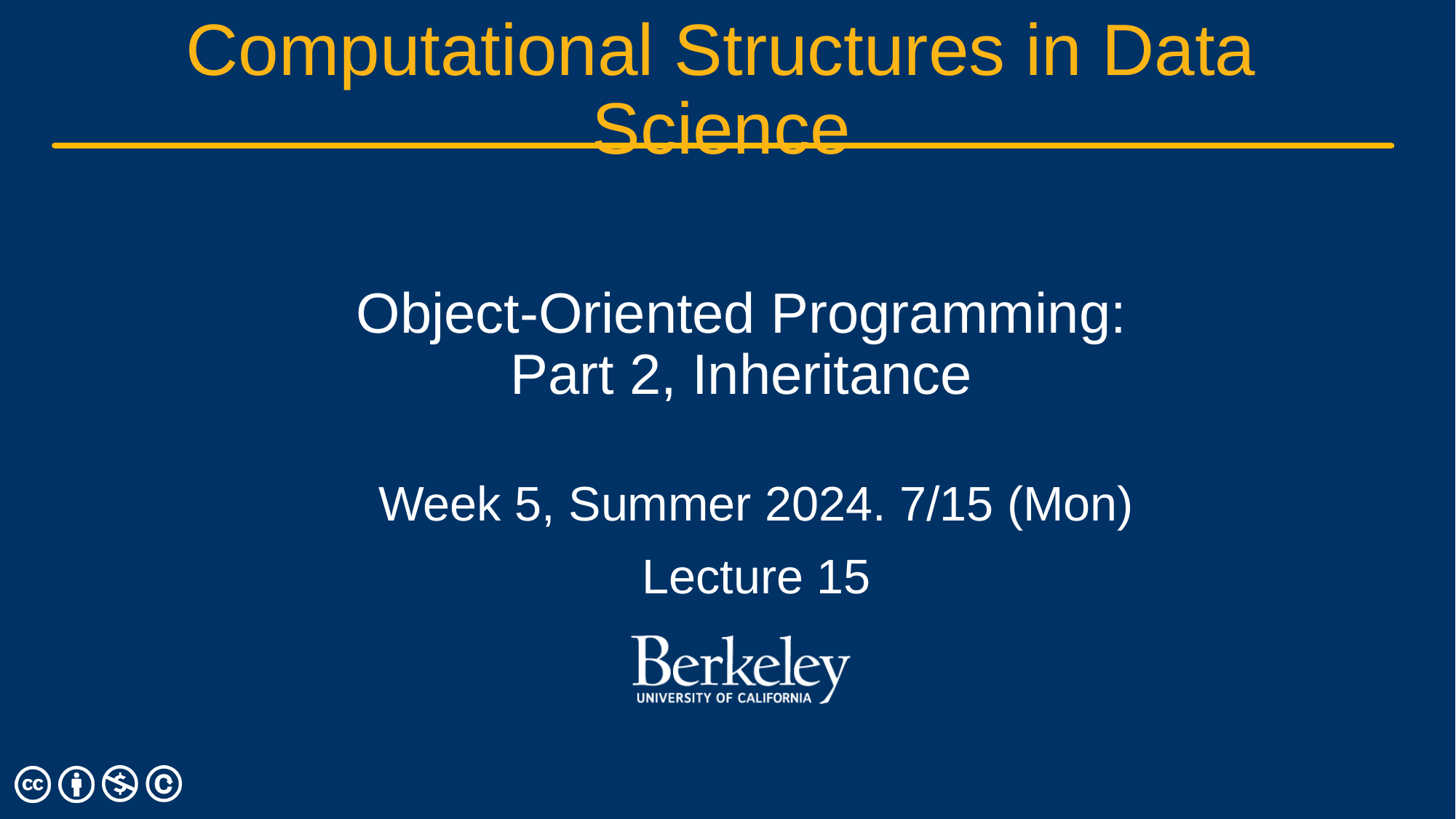

# Object-Oriented Programming: Part 2, Inheritance
Week 5, Summer 2024. 7/15 (Mon)
Lecture 15